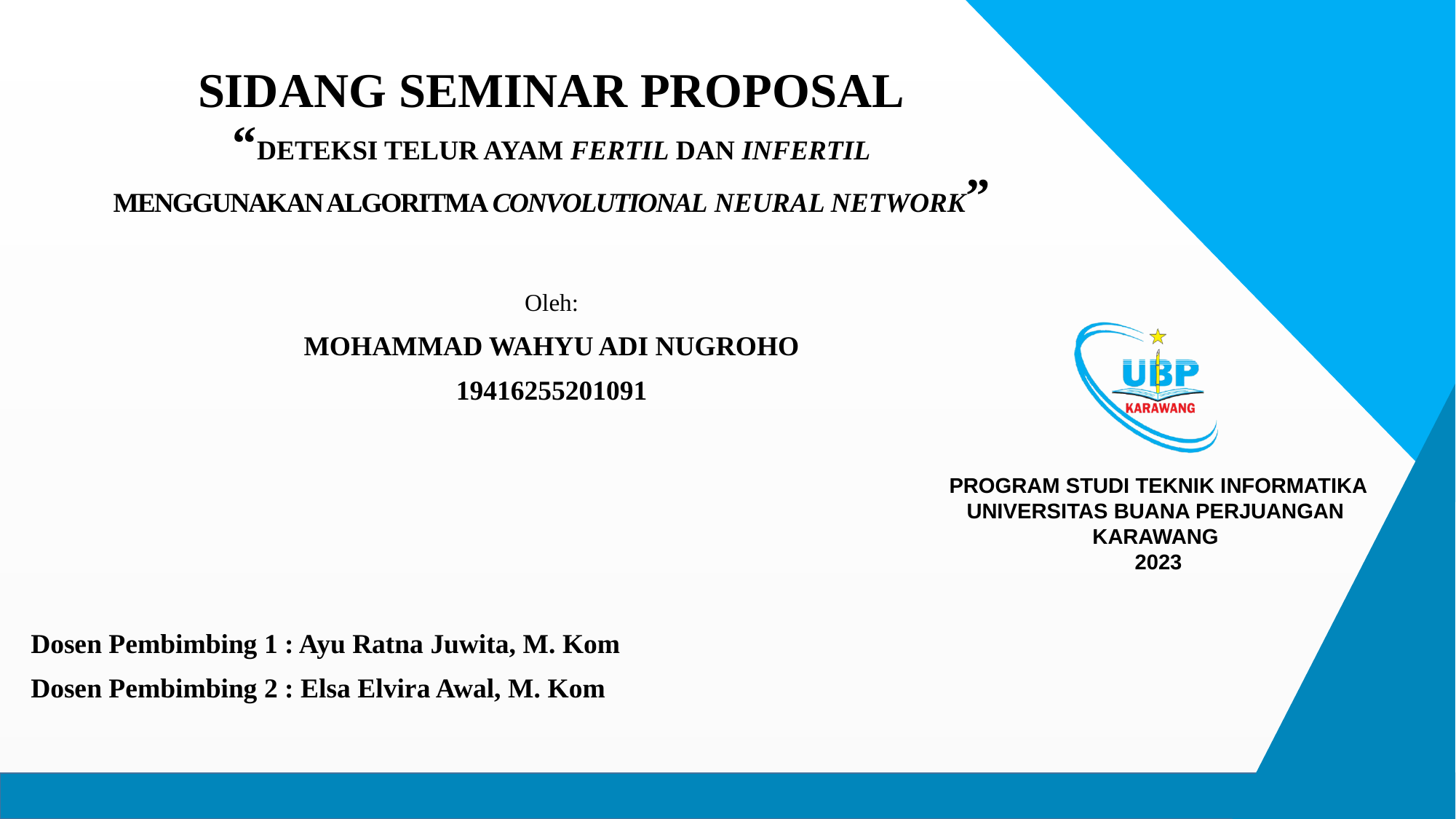

# SIDANG SEMINAR PROPOSAL “DETEKSI TELUR AYAM FERTIL DAN INFERTIL MENGGUNAKAN ALGORITMA CONVOLUTIONAL NEURAL NETWORK”
Oleh:
MOHAMMAD WAHYU ADI NUGROHO
19416255201091
Dosen Pembimbing 1 : Ayu Ratna Juwita, M. Kom
Dosen Pembimbing 2 : Elsa Elvira Awal, M. Kom